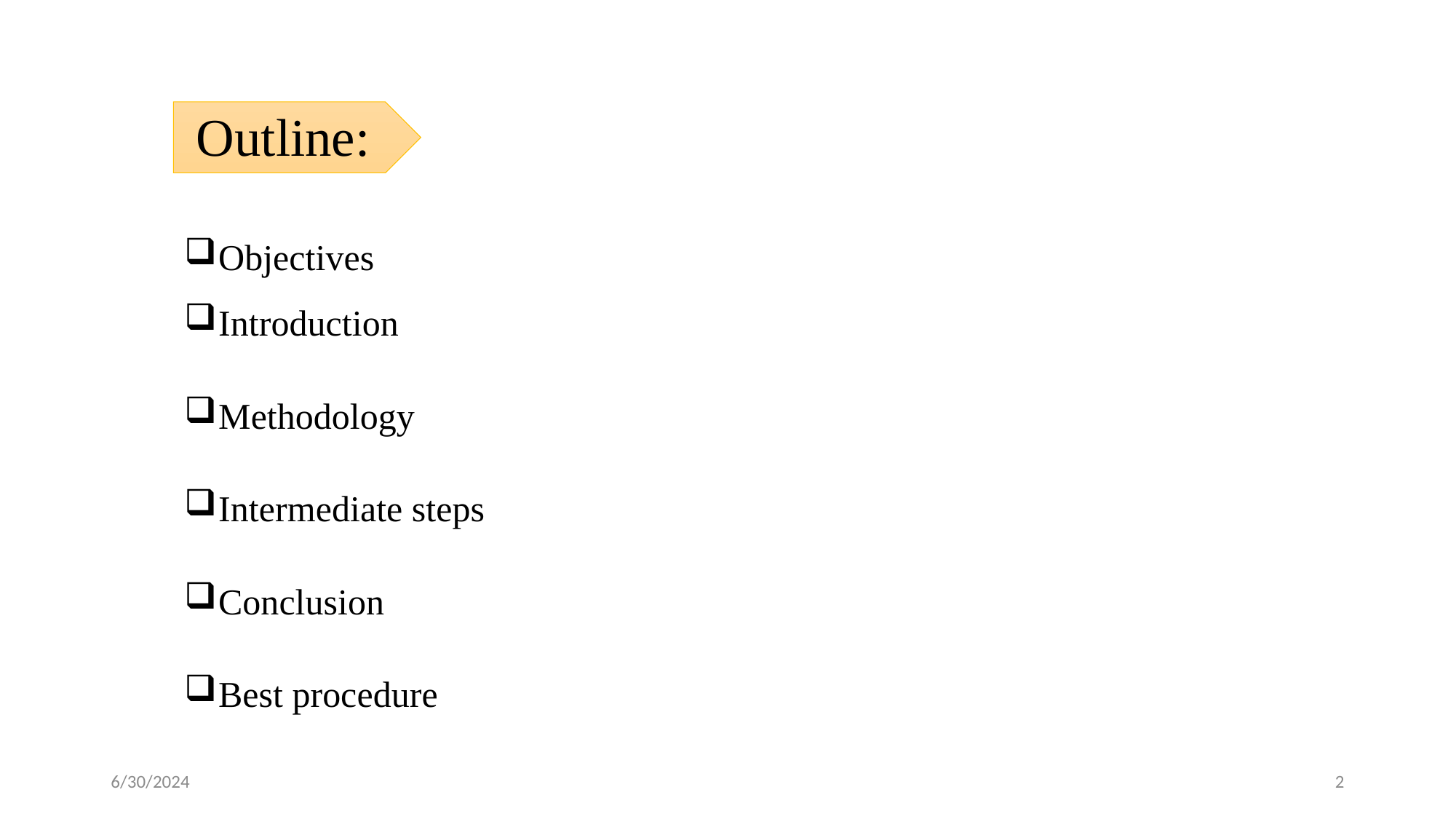

# Outline:
Objectives
Introduction
Methodology
Intermediate steps
Conclusion
Best procedure

6/30/2024
2